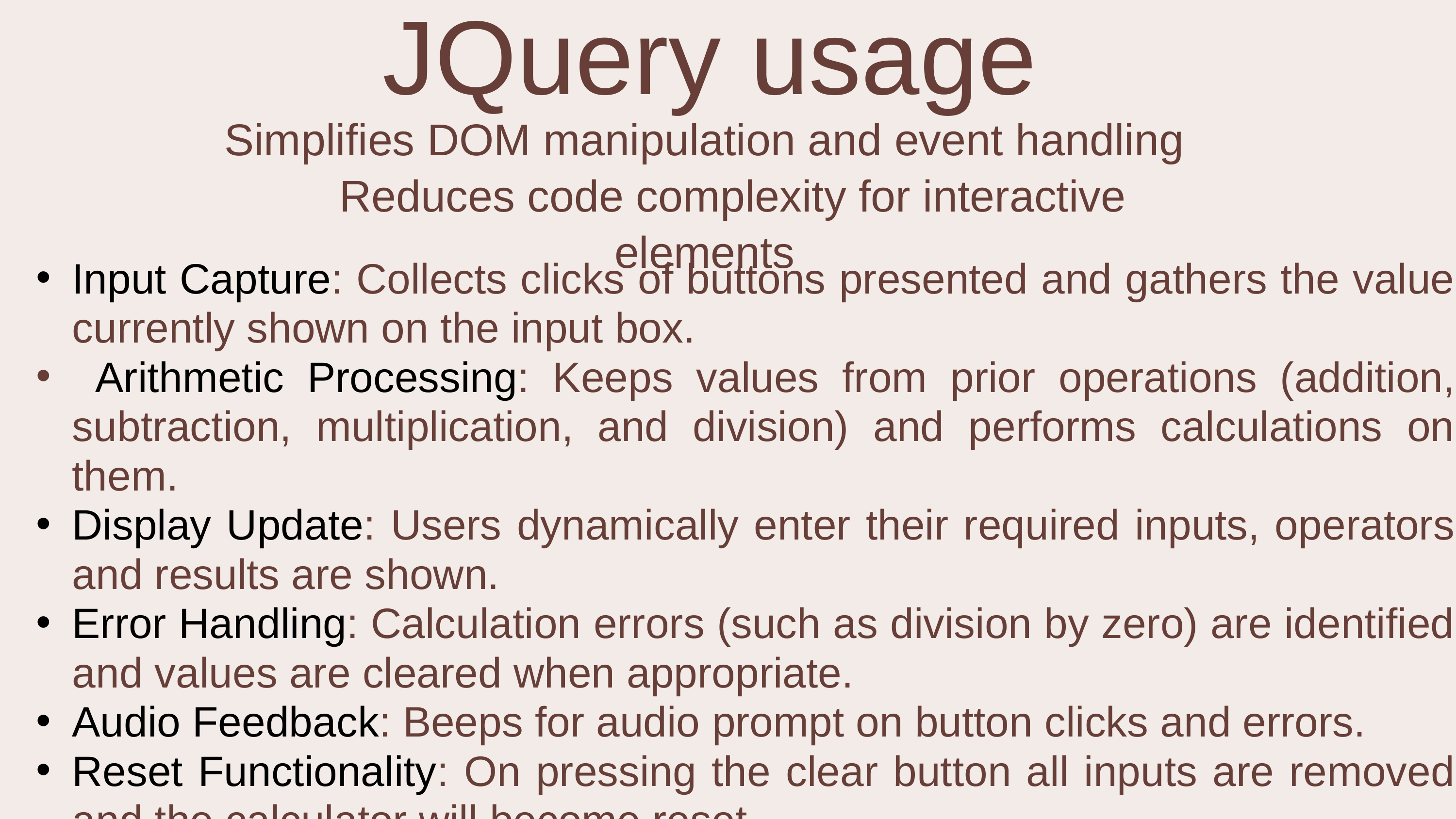

JQuery usage
Simplifies DOM manipulation and event handling
  Reduces code complexity for interactive elements
Input Capture: Collects clicks of buttons presented and gathers the value currently shown on the input box.
 Arithmetic Processing: Keeps values from prior operations (addition, subtraction, multiplication, and division) and performs calculations on them.
Display Update: Users dynamically enter their required inputs, operators and results are shown.
Error Handling: Calculation errors (such as division by zero) are identified and values are cleared when appropriate.
Audio Feedback: Beeps for audio prompt on button clicks and errors.
Reset Functionality: On pressing the clear button all inputs are removed and the calculator will become reset.